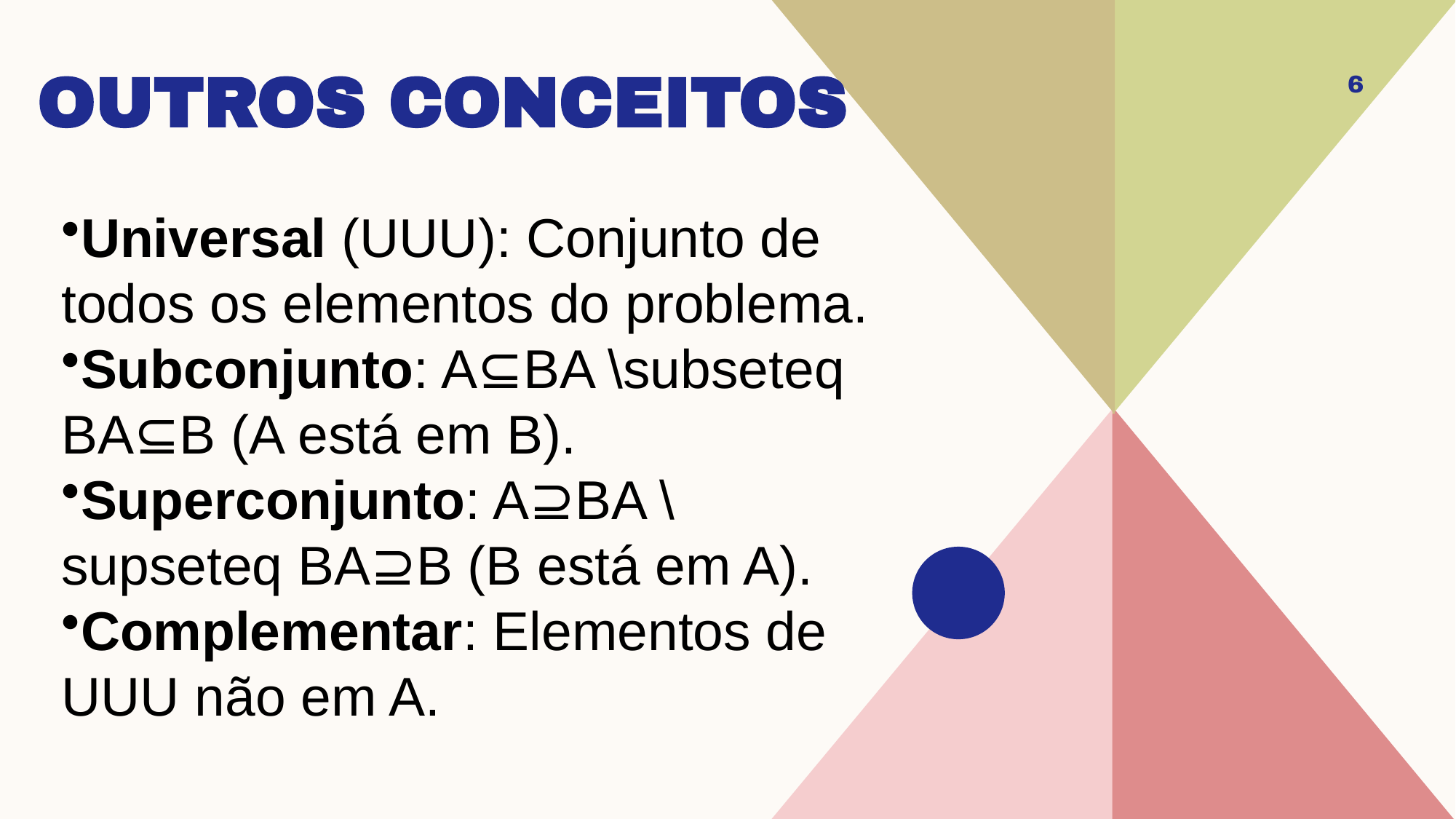

# Outros Conceitos
6
Universal (UUU): Conjunto de todos os elementos do problema.
Subconjunto: A⊆BA \subseteq BA⊆B (A está em B).
Superconjunto: A⊇BA \supseteq BA⊇B (B está em A).
Complementar: Elementos de UUU não em A.